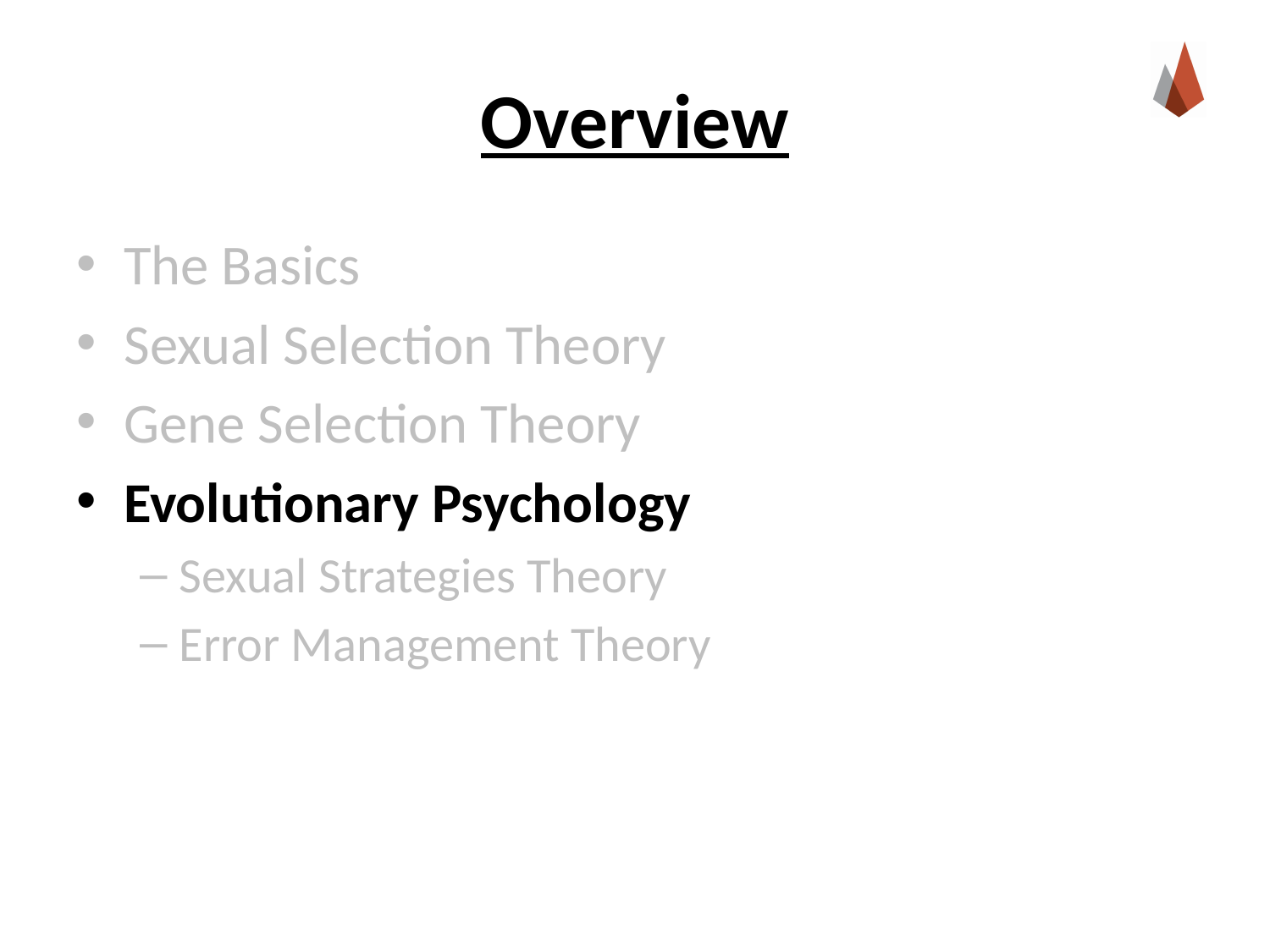

# Overview
The Basics
Sexual Selection Theory
Gene Selection Theory
Evolutionary Psychology
Sexual Strategies Theory
Error Management Theory